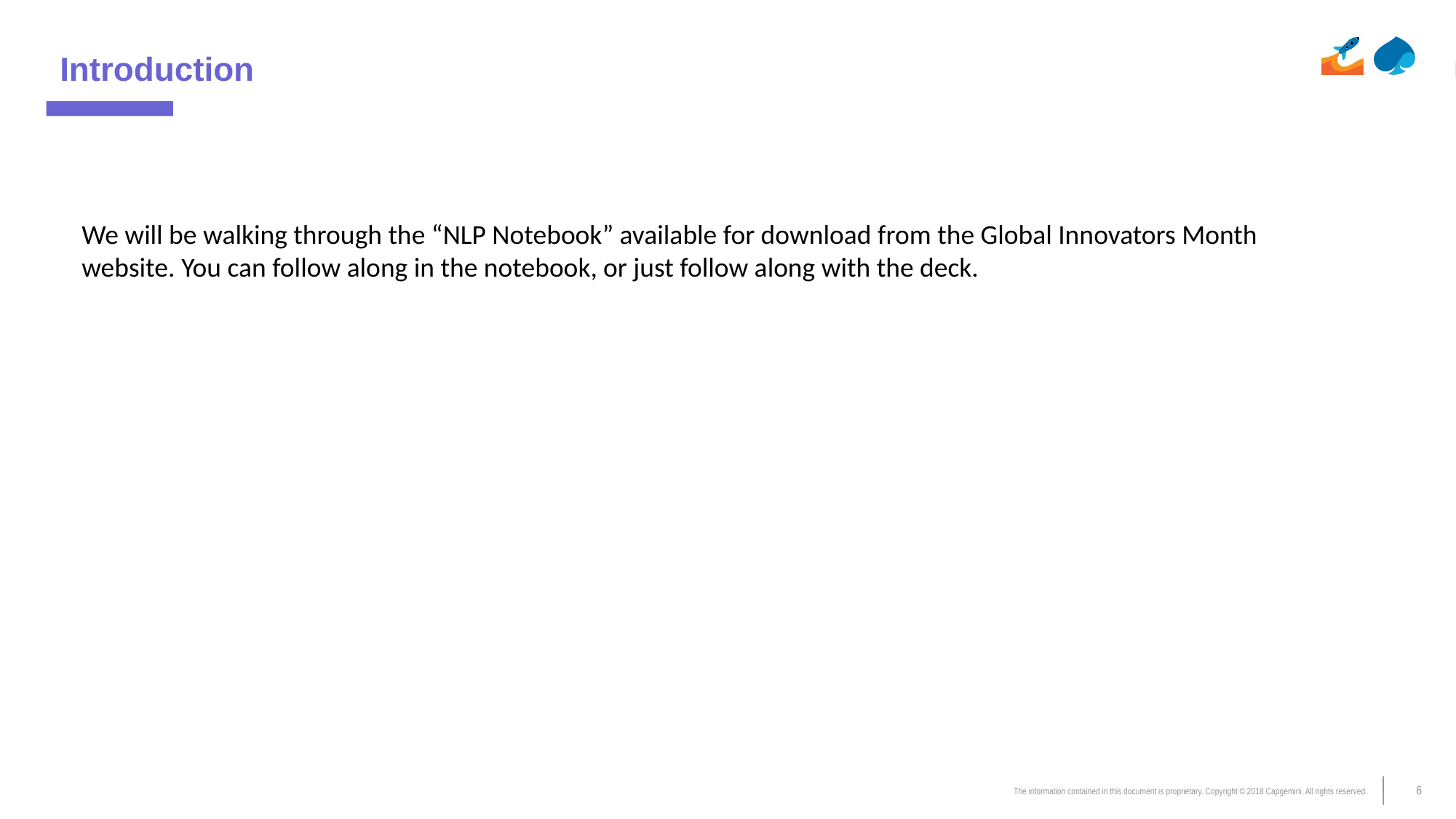

# Introduction
We will be walking through the “NLP Notebook” available for download from the Global Innovators Month website. You can follow along in the notebook, or just follow along with the deck.